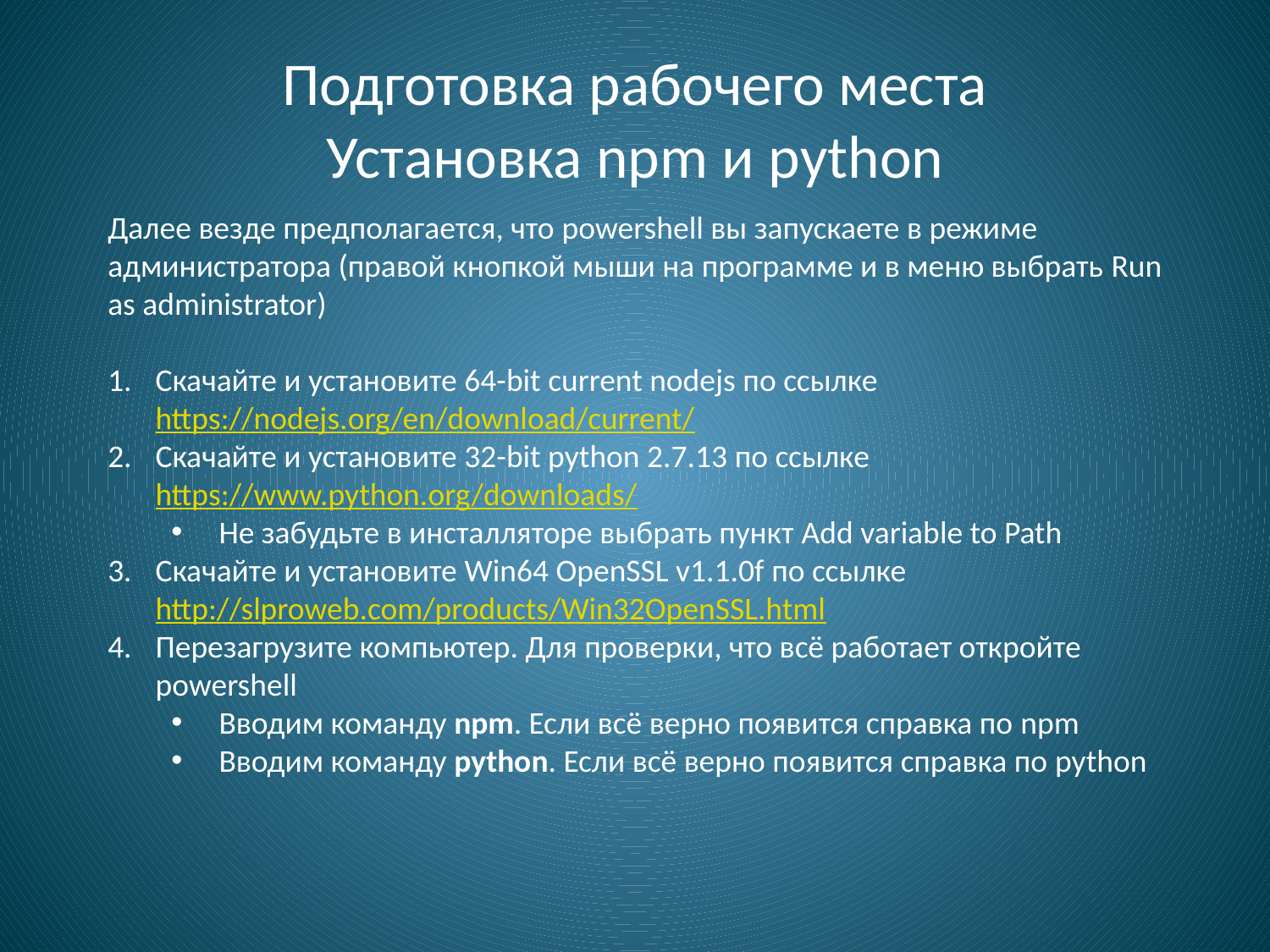

# Подготовка рабочего места Установка npm и python
Далее везде предполагается, что powershell вы запускаете в режиме администратора (правой кнопкой мыши на программе и в меню выбрать Run as administrator)

Скачайте и установите 64-bit current nodejs по ссылке https://nodejs.org/en/download/current/
Скачайте и установите 32-bit python 2.7.13 по ссылке  https://www.python.org/downloads/
Не забудьте в инсталляторе выбрать пункт Add variable to Path
Скачайте и установите Win64 OpenSSL v1.1.0f по ссылке http://slproweb.com/products/Win32OpenSSL.html
Перезагрузите компьютер. Для проверки, что всё работает откройте powershell
Вводим команду npm. Если всё верно появится справка по npm
Вводим команду python. Если всё верно появится справка по python